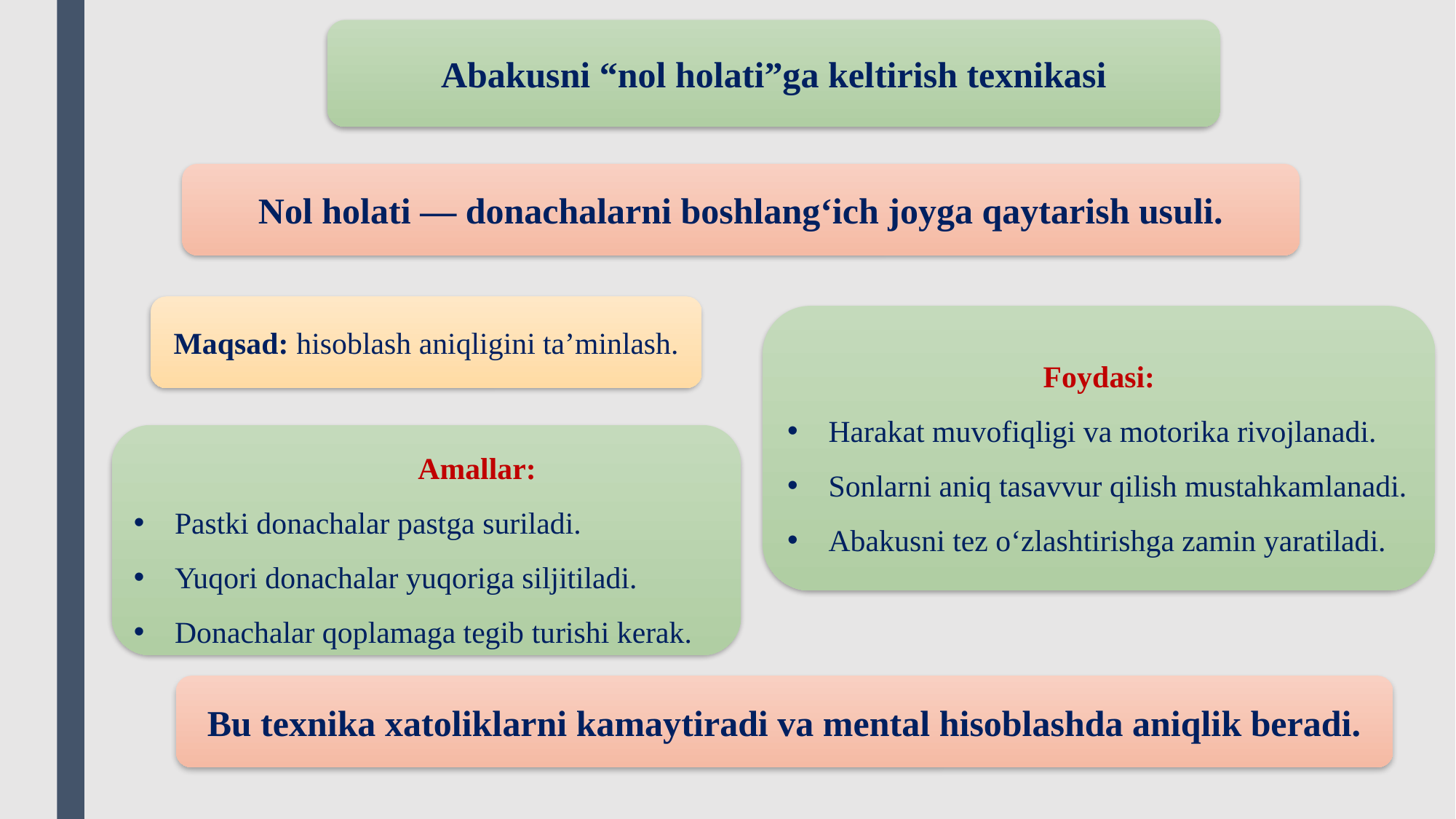

Abakusni “nol holati”ga keltirish texnikasi
Nol holati — donachalarni boshlang‘ich joyga qaytarish usuli.
Maqsad: hisoblash aniqligini ta’minlash.
Foydasi:
Harakat muvofiqligi va motorika rivojlanadi.
Sonlarni aniq tasavvur qilish mustahkamlanadi.
Abakusni tez o‘zlashtirishga zamin yaratiladi.
	Amallar:
Pastki donachalar pastga suriladi.
Yuqori donachalar yuqoriga siljitiladi.
Donachalar qoplamaga tegib turishi kerak.
Bu texnika xatoliklarni kamaytiradi va mental hisoblashda aniqlik beradi.